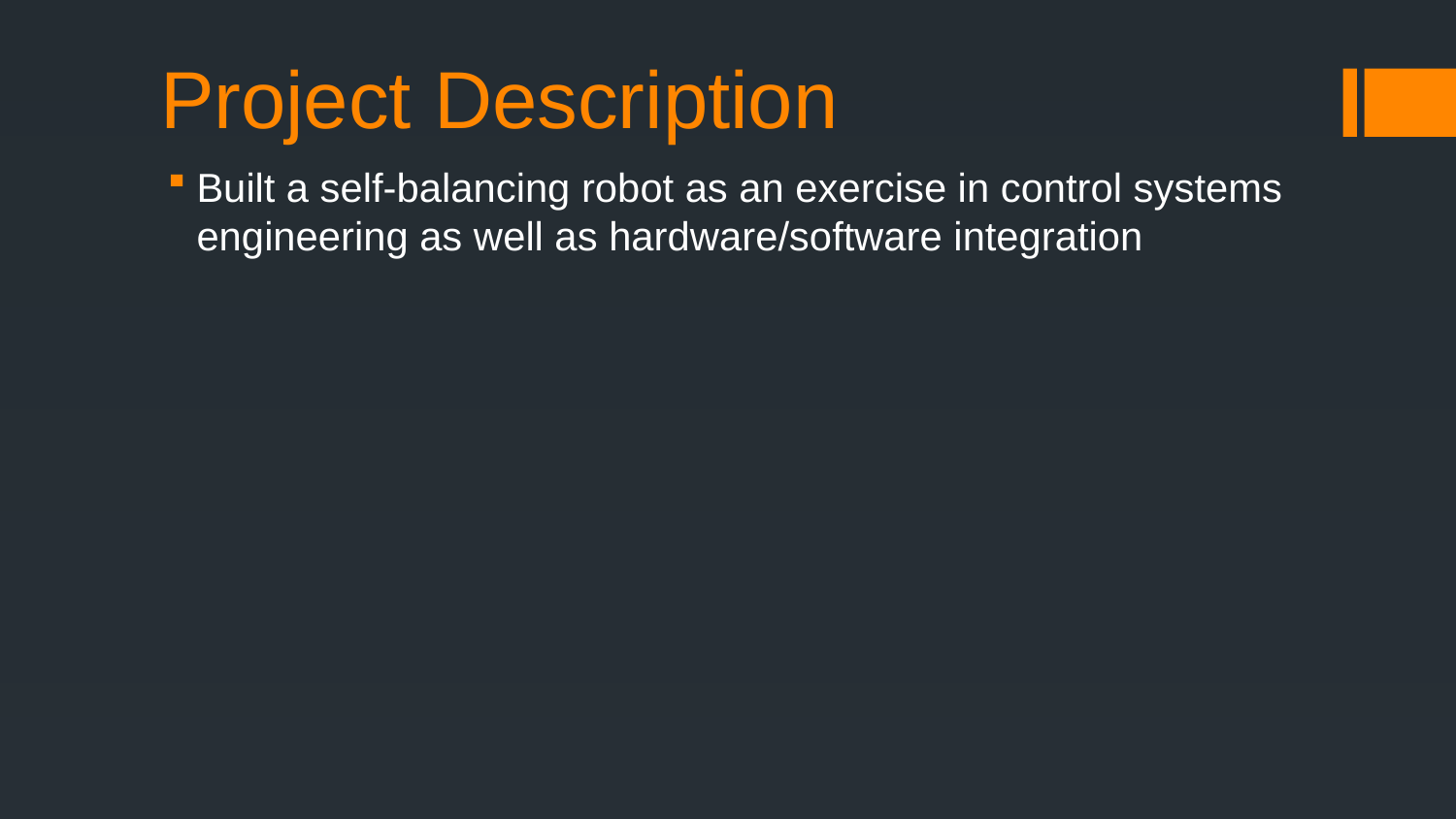

# Project Description
Built a self-balancing robot as an exercise in control systems engineering as well as hardware/software integration